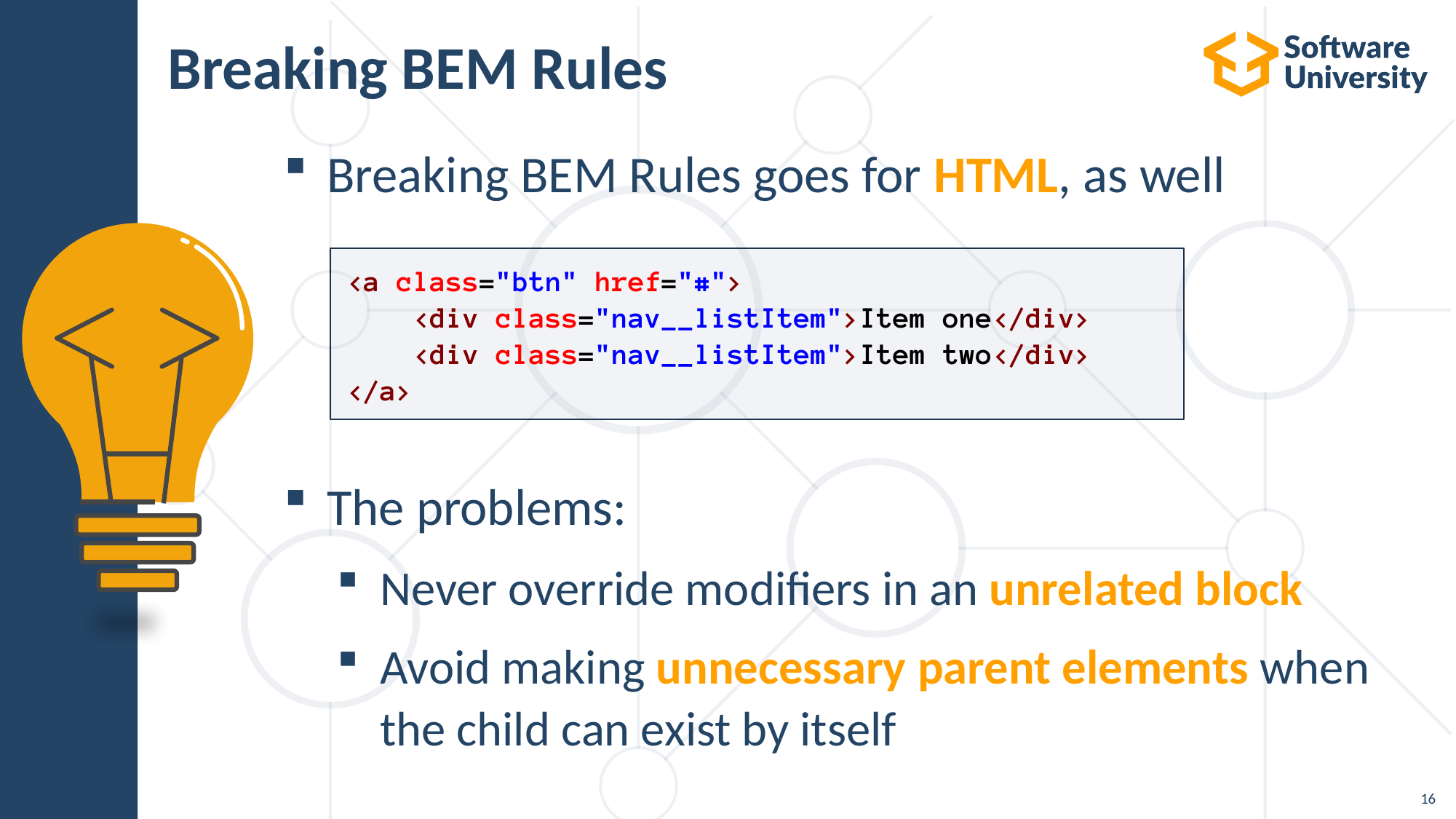

# Breaking BEM Rules
Breaking BEM Rules goes for HTML, as well

The problems:
Never override modifiers in an unrelated block
Avoid making unnecessary parent elements when the child can exist by itself
<a class="btn" href="#">
    <div class="nav__listItem">Item one</div>
    <div class="nav__listItem">Item two</div>
</a>
16